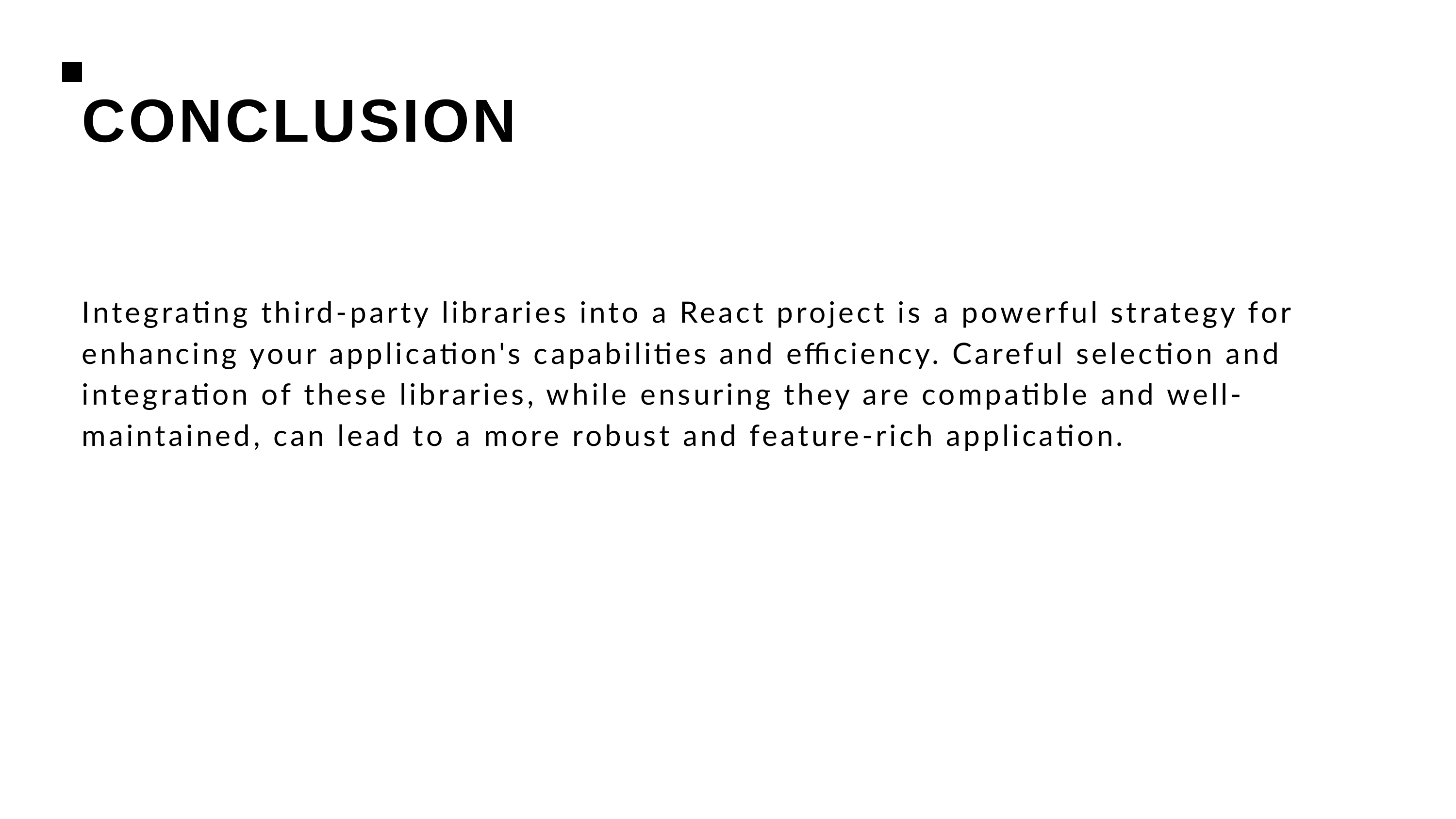

CONCLUSION
Integrating third-party libraries into a React project is a powerful strategy for enhancing your application's capabilities and efficiency. Careful selection and integration of these libraries, while ensuring they are compatible and well-maintained, can lead to a more robust and feature-rich application.